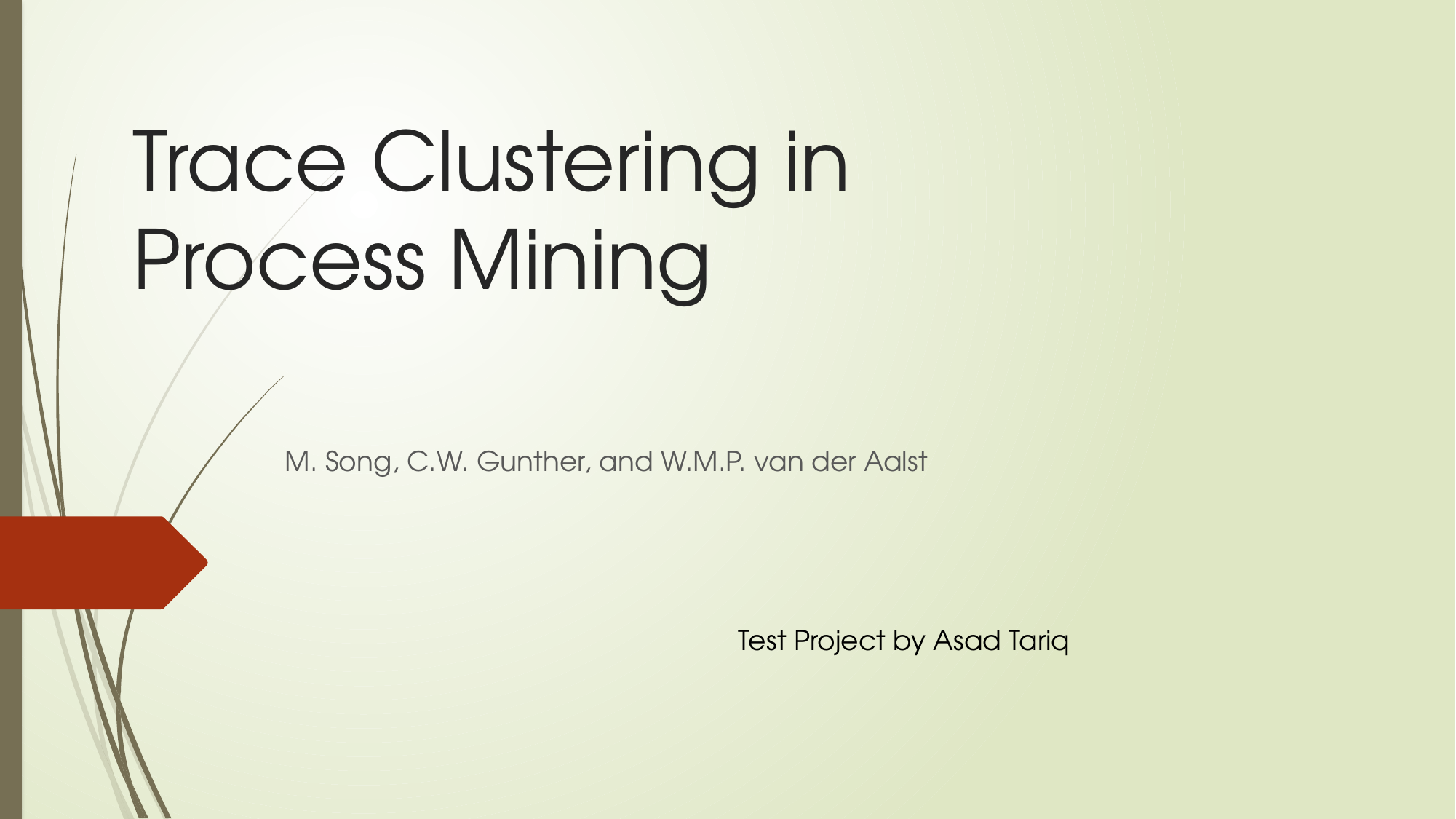

# Trace Clustering in Process Mining
M. Song, C.W. Gunther, and W.M.P. van der Aalst

Test Project by Asad Tariq